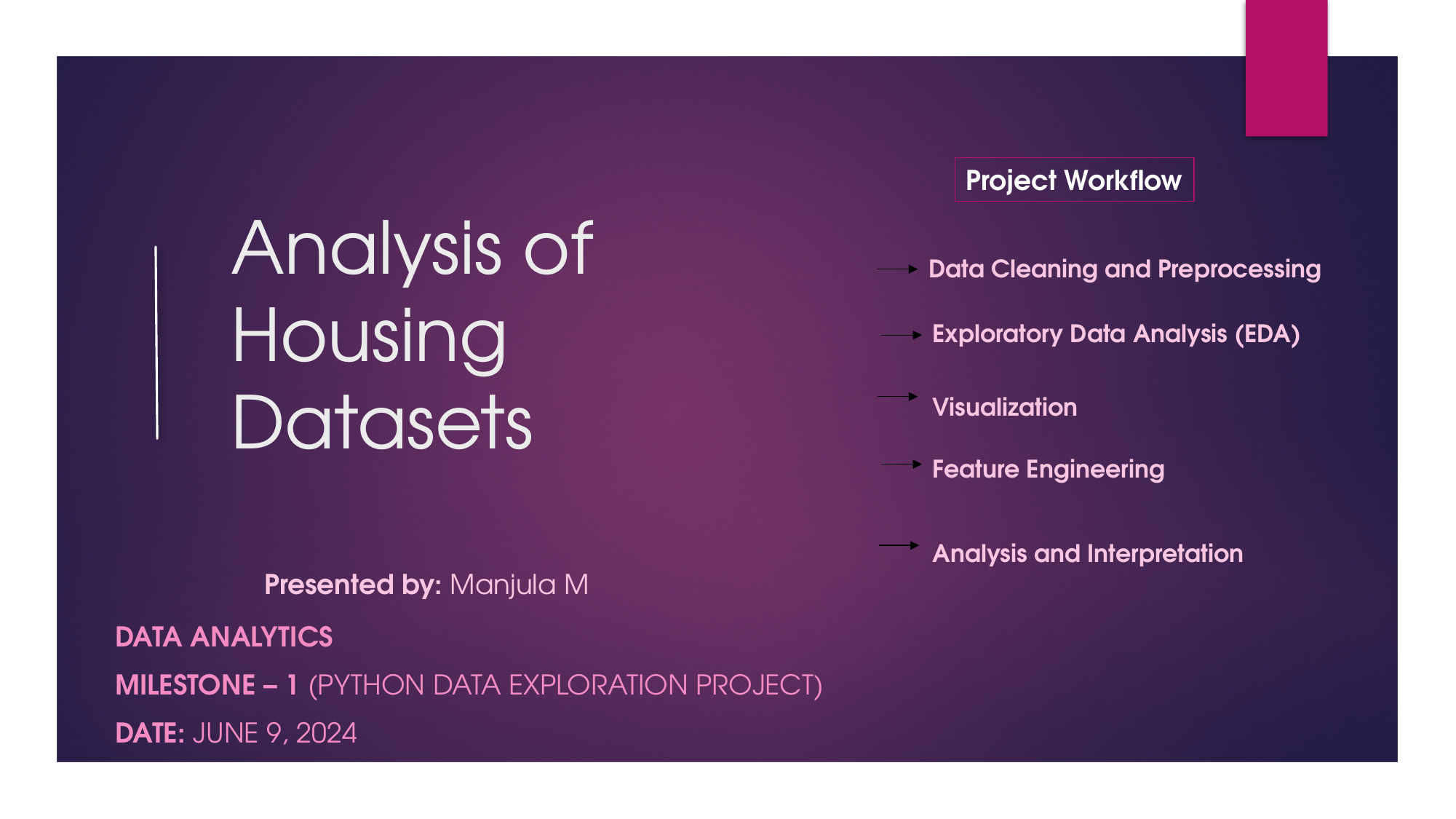

Project Workflow
# Analysis of Housing Datasets
Data Cleaning and Preprocessing

Exploratory Data Analysis (EDA)

Visualization
Feature Engineering

Analysis and Interpretation
Presented by: Manjula M
Data Analytics
Milestone – 1 (Python Data Exploration Project)
Date: June 9, 2024